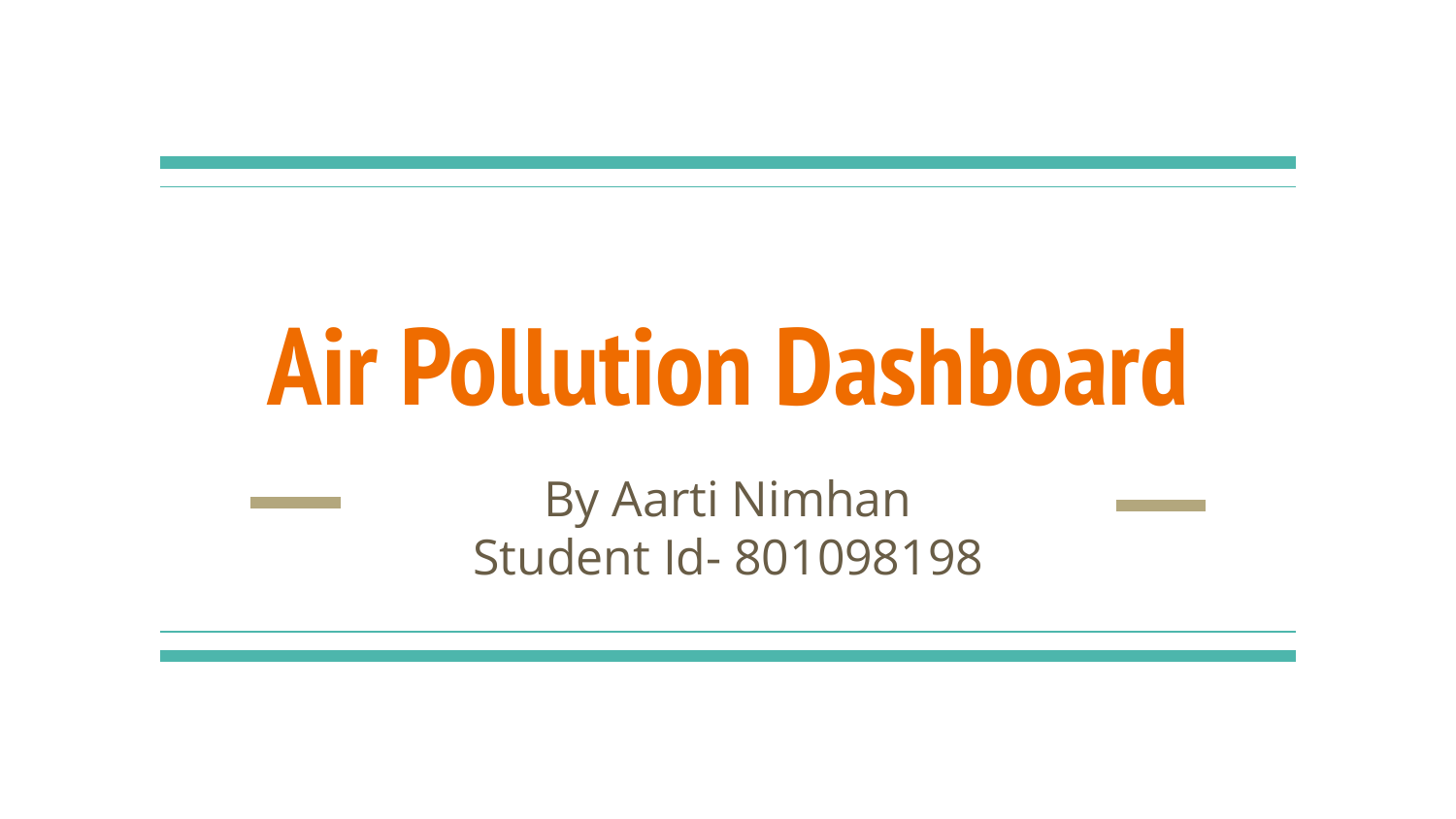

# Air Pollution Dashboard
By Aarti Nimhan
Student Id- 801098198